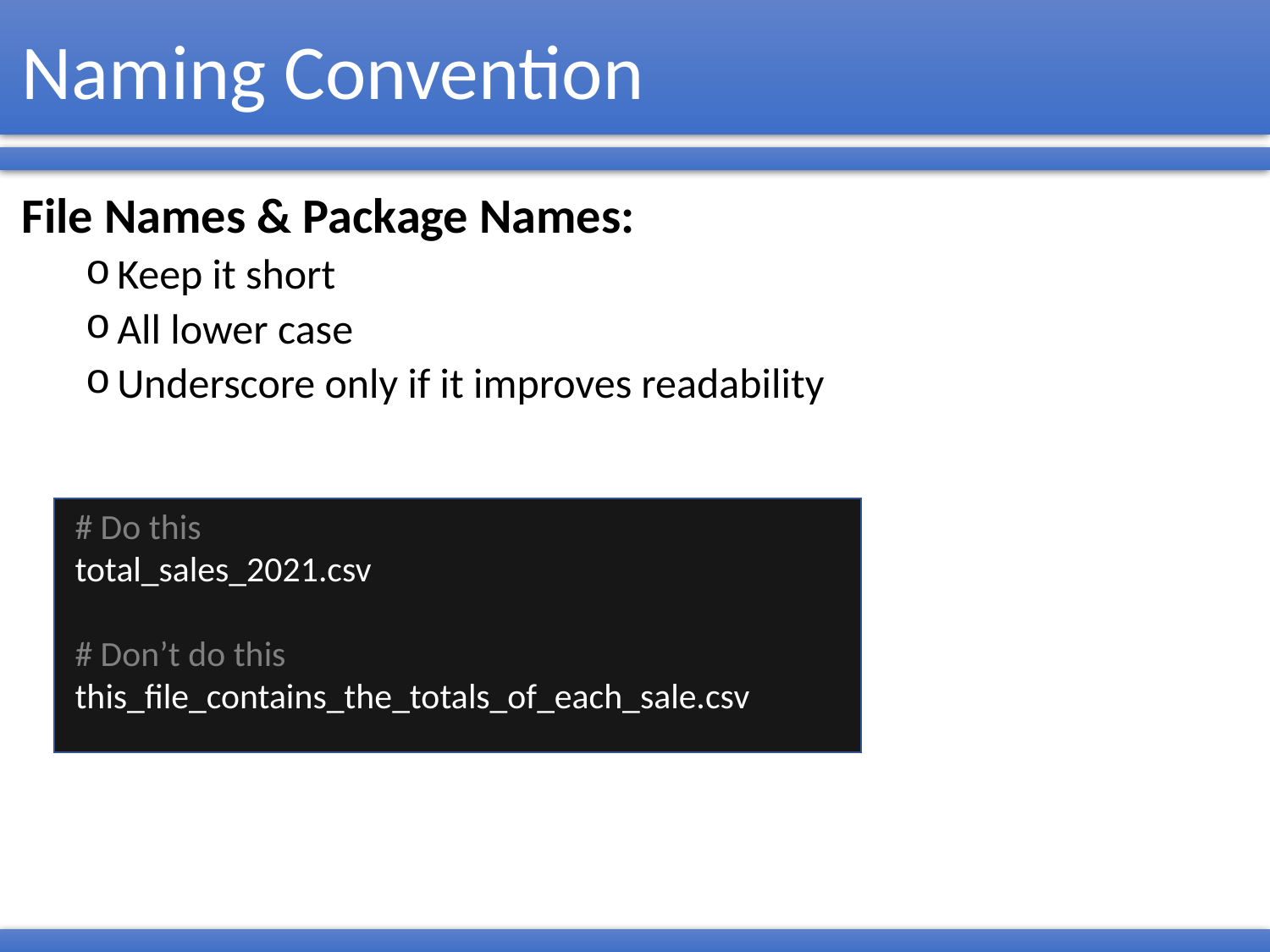

# Naming Convention

File Names & Package Names:
Keep it short
All lower case
Underscore only if it improves readability

# Do this
total_sales_2021.csv

# Don’t do this
this_file_contains_the_totals_of_each_sale.csv